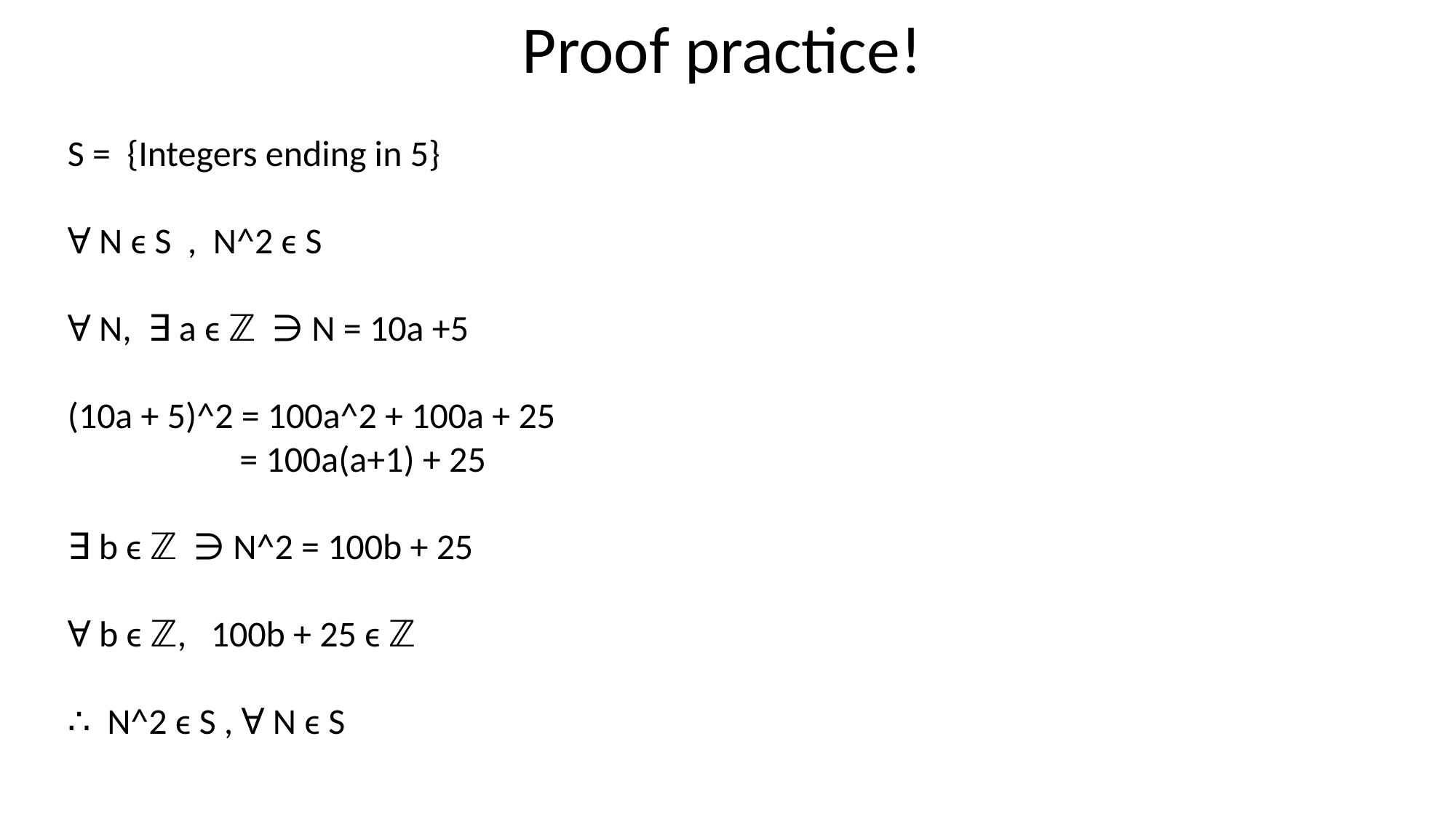

Proof practice!
#
S =  {Integers ending in 5}

Ɐ N ϵ S  ,  N^2 ϵ S

Ɐ N,  ∃ a ϵ ℤ  ∋ N = 10a +5

(10a + 5)^2 = 100a^2 + 100a + 25
                     = 100a(a+1) + 25

∃ b ϵ ℤ  ∋ N^2 = 100b + 25

Ɐ b ϵ ℤ,   100b + 25 ϵ ℤ

∴  N^2 ϵ S , Ɐ N ϵ S